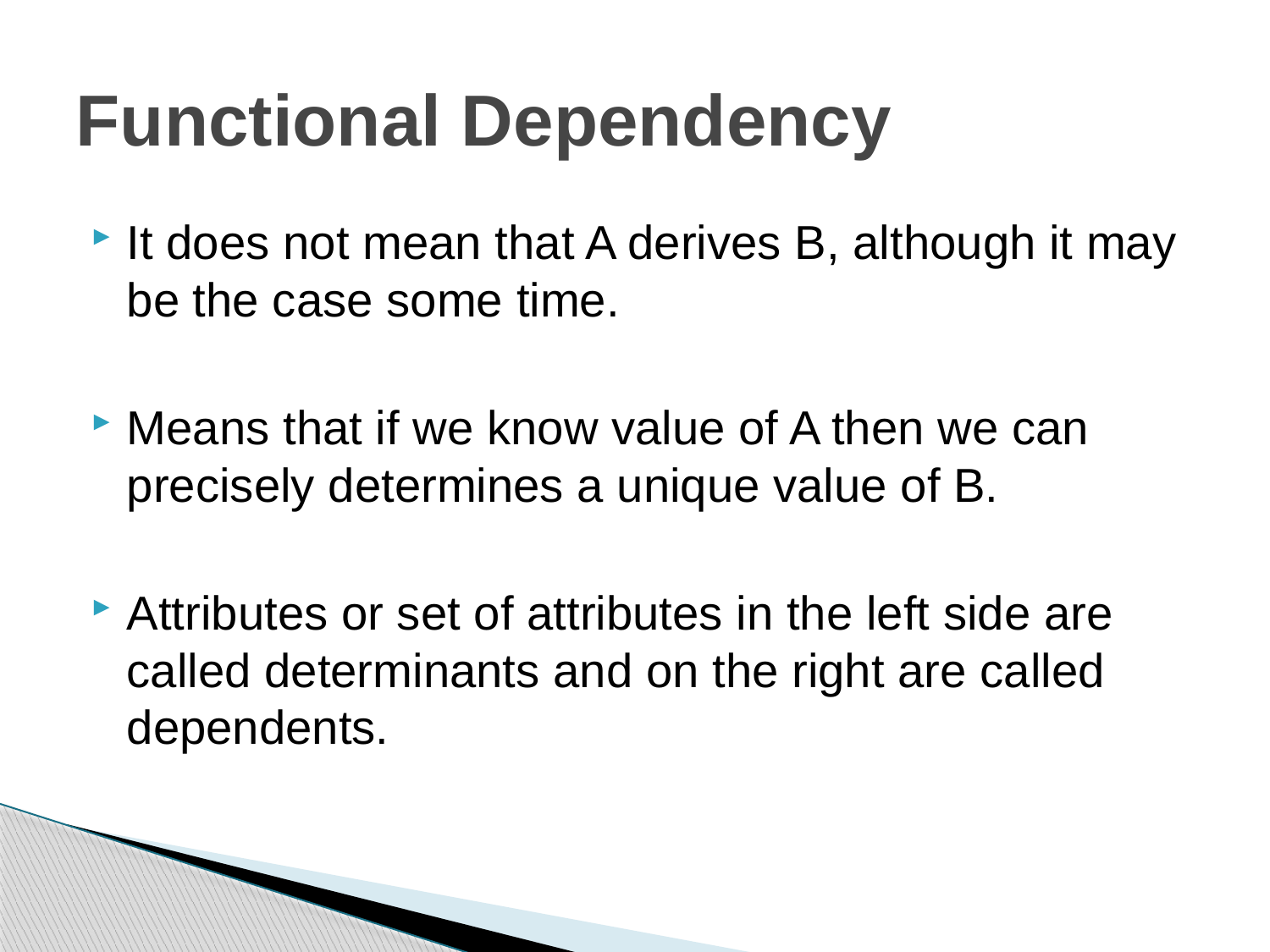

# Functional Dependency
It does not mean that A derives B, although it may be the case some time.

Means that if we know value of A then we can precisely determines a unique value of B.

Attributes or set of attributes in the left side are called determinants and on the right are called dependents.